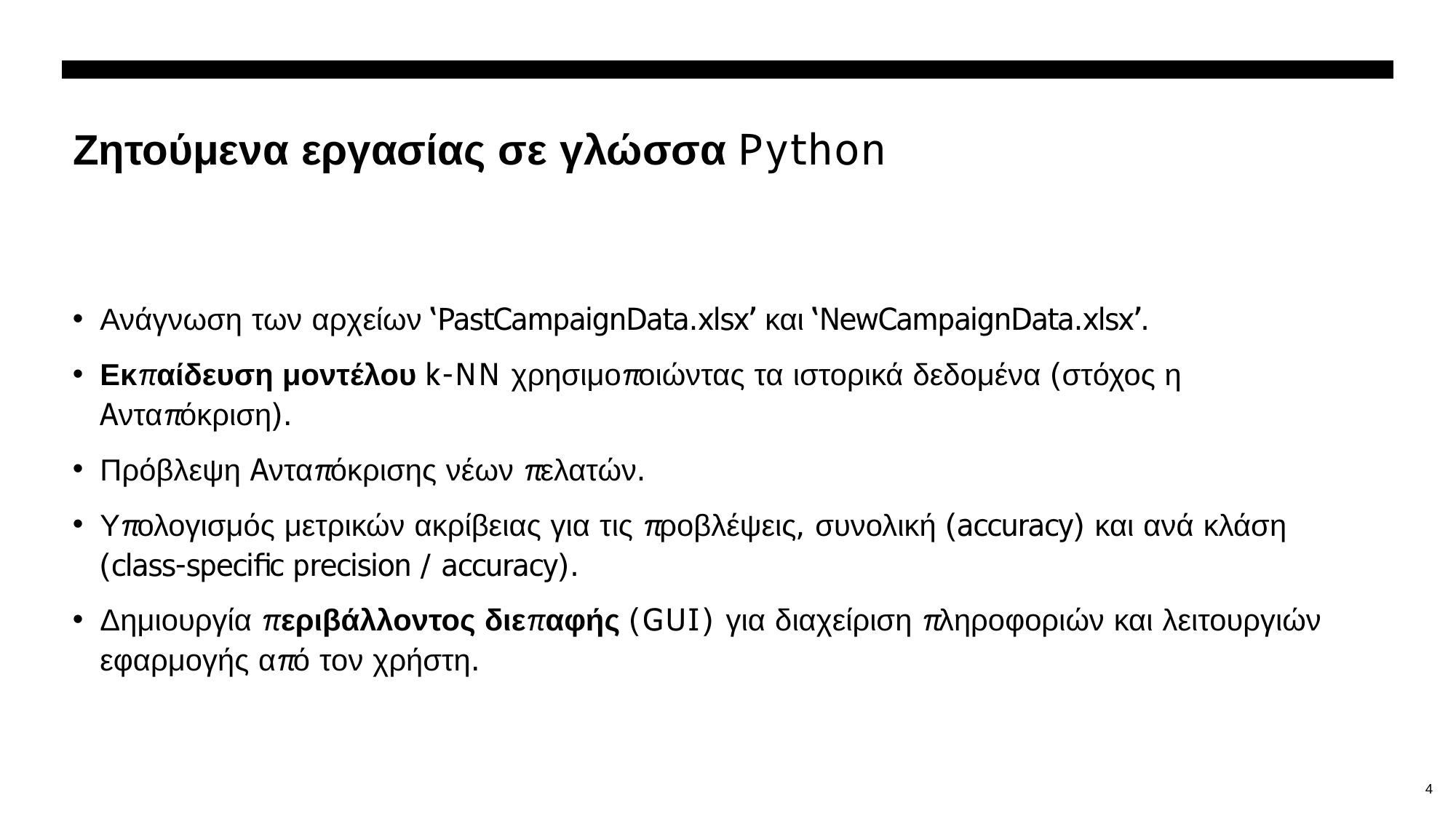

# Ζητούμενα εργασίας σε γλώσσα Python
Ανάγνωση των αρχείων ‘PastCampaignData.xlsx’ και ‘NewCampaignData.xlsx’.
Εκπαίδευση μοντέλου k-NN χρησιμοποιώντας τα ιστορικά δεδομένα (στόχος η Aνταπόκριση).
Πρόβλεψη Aνταπόκρισης νέων πελατών.
Υπολογισμός μετρικών ακρίβειας για τις προβλέψεις, συνολική (accuracy) και ανά κλάση (class-specific precision / accuracy).
Δημιουργία περιβάλλοντος διεπαφής (GUI) για διαχείριση πληροφοριών και λειτουργιών εφαρμογής από τον χρήστη.
4